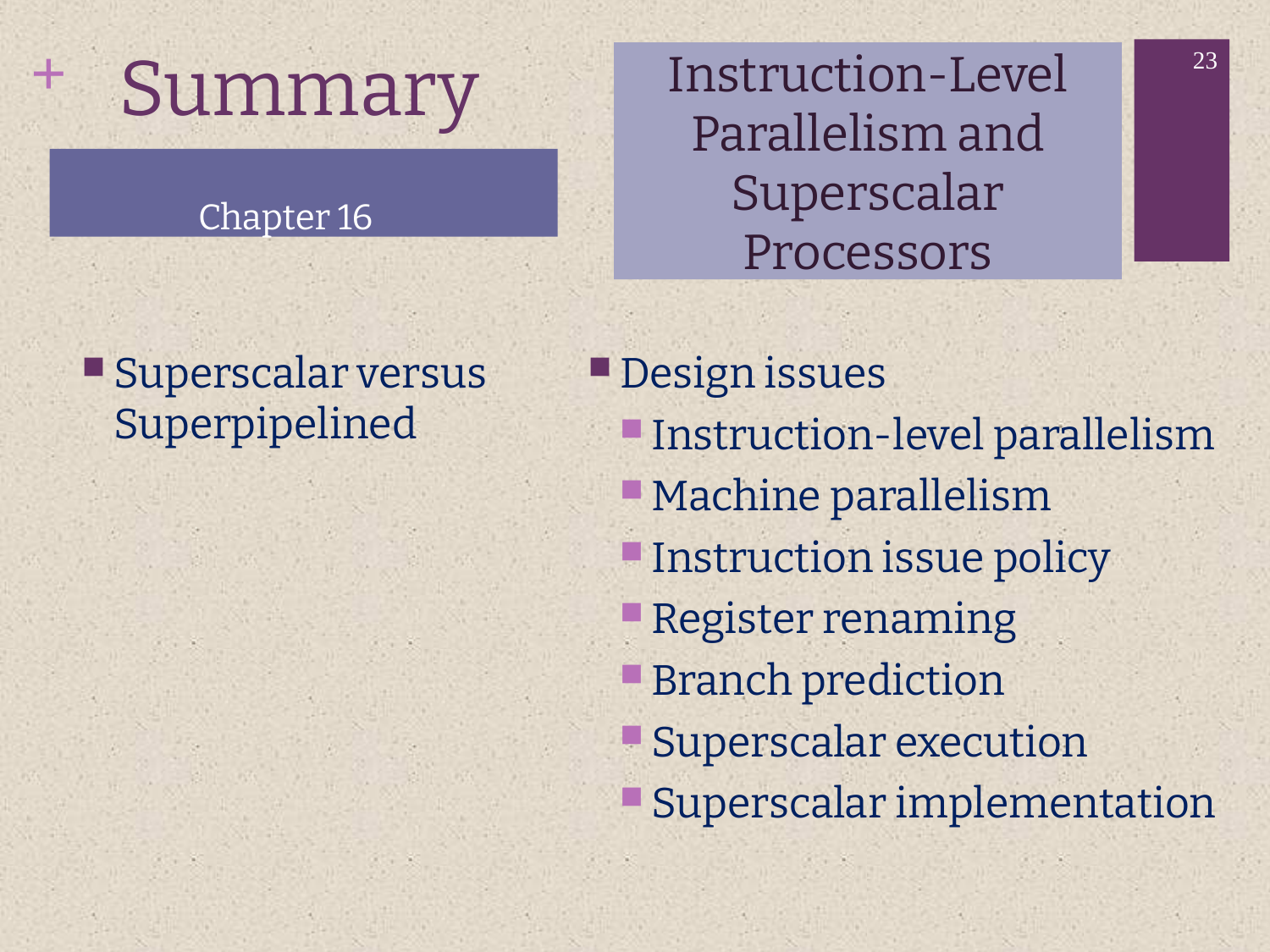

# Summary
23
Instruction-Level Parallelism and Superscalar Processors

Chapter 16

Superscalar versus Superpipelined
Design issues
Instruction-level parallelism
Machine parallelism
Instruction issue policy
Register renaming
Branch prediction
Superscalar execution
Superscalar implementation